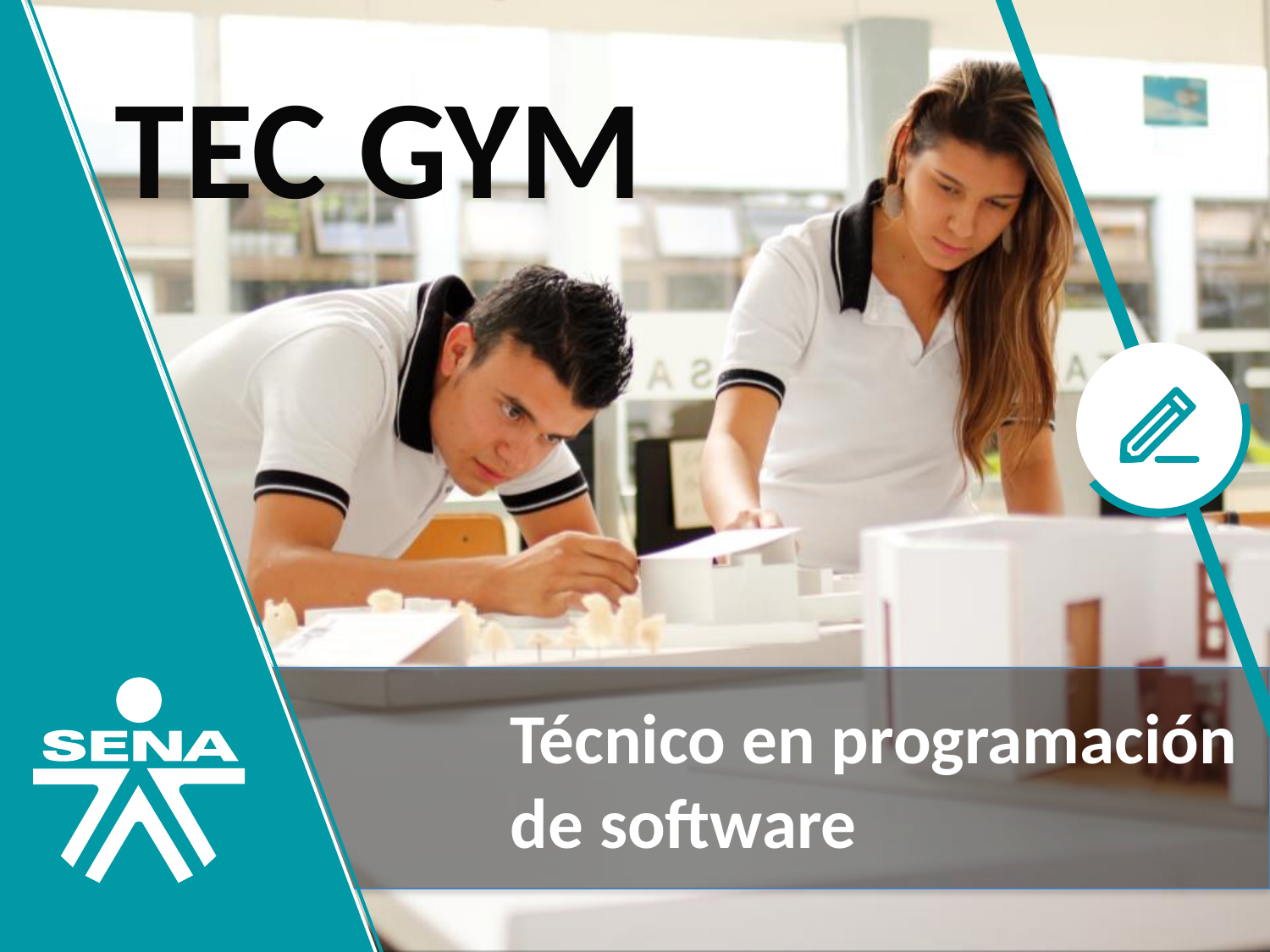

TEC GYM
Técnico en programación de software